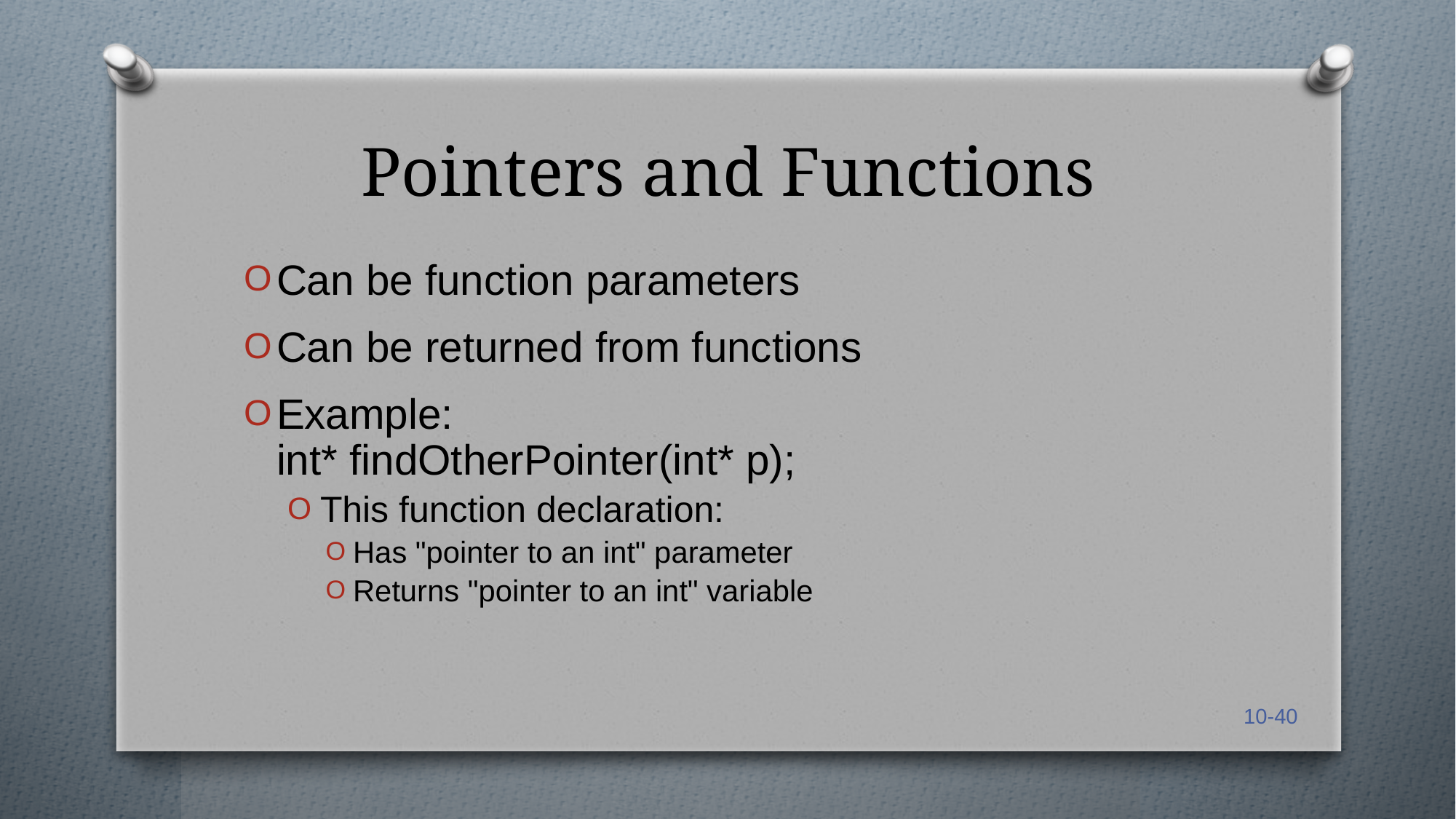

# Pointers and Functions
Can be function parameters
Can be returned from functions
Example:
int* findOtherPointer(int* p);
This function declaration:
Has "pointer to an int" parameter
Returns "pointer to an int" variable
10-40